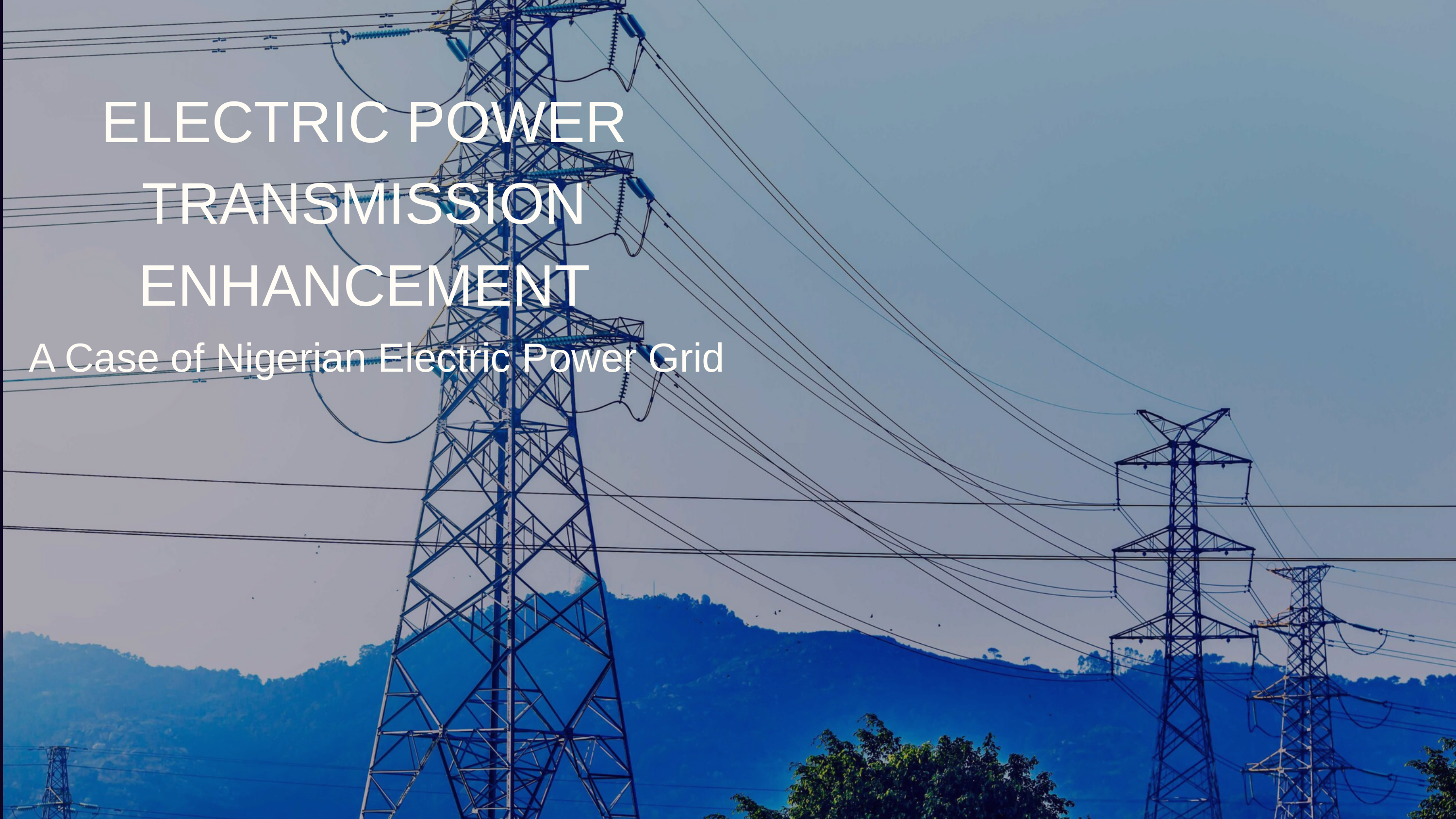

ELECTRIC POWER TRANSMISSION ENHANCEMENT
A Case of Nigerian Electric Power Grid